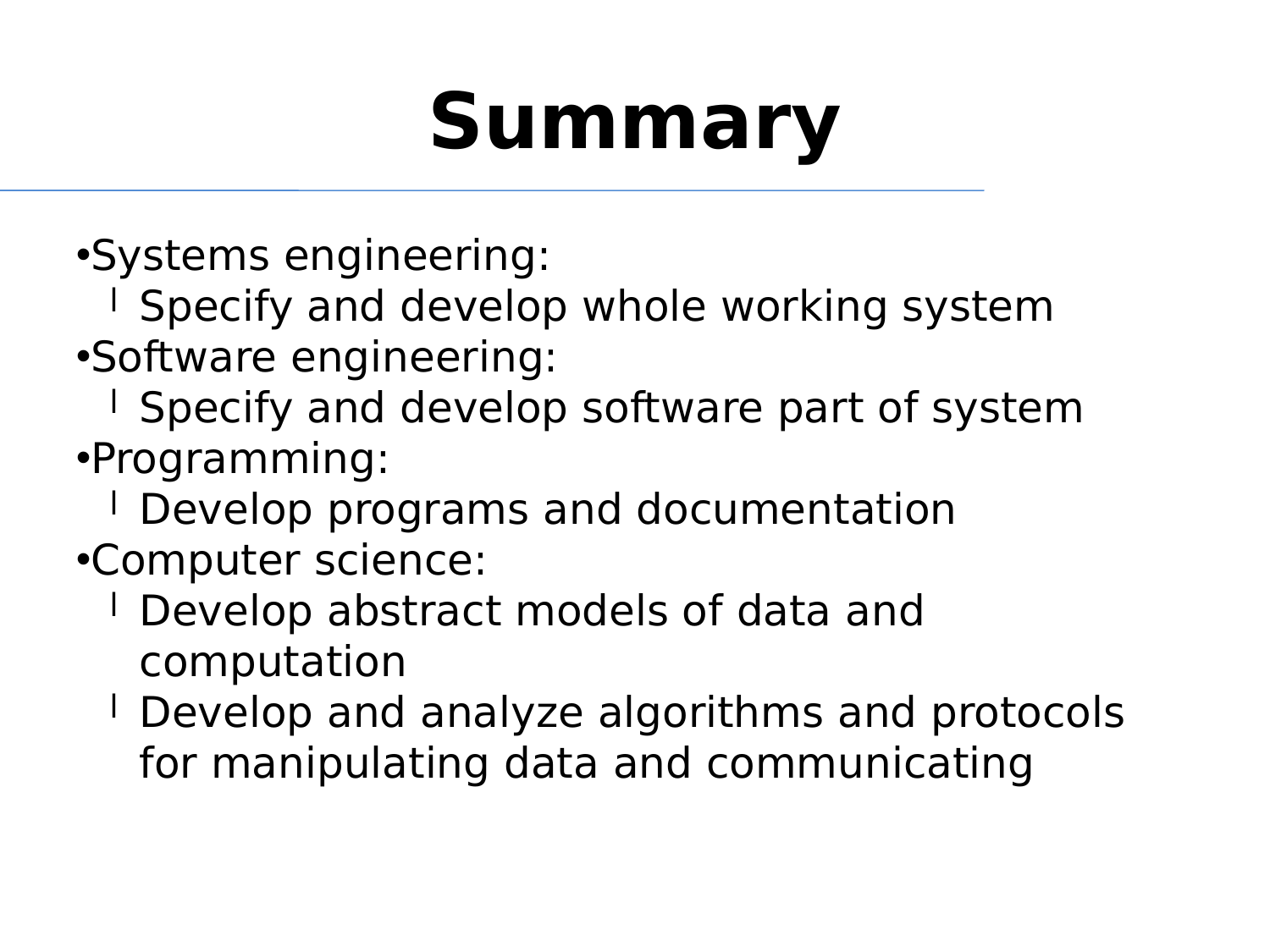

Summary
Systems engineering:
Specify and develop whole working system
Software engineering:
Specify and develop software part of system
Programming:
Develop programs and documentation
Computer science:
Develop abstract models of data and computation
Develop and analyze algorithms and protocols for manipulating data and communicating